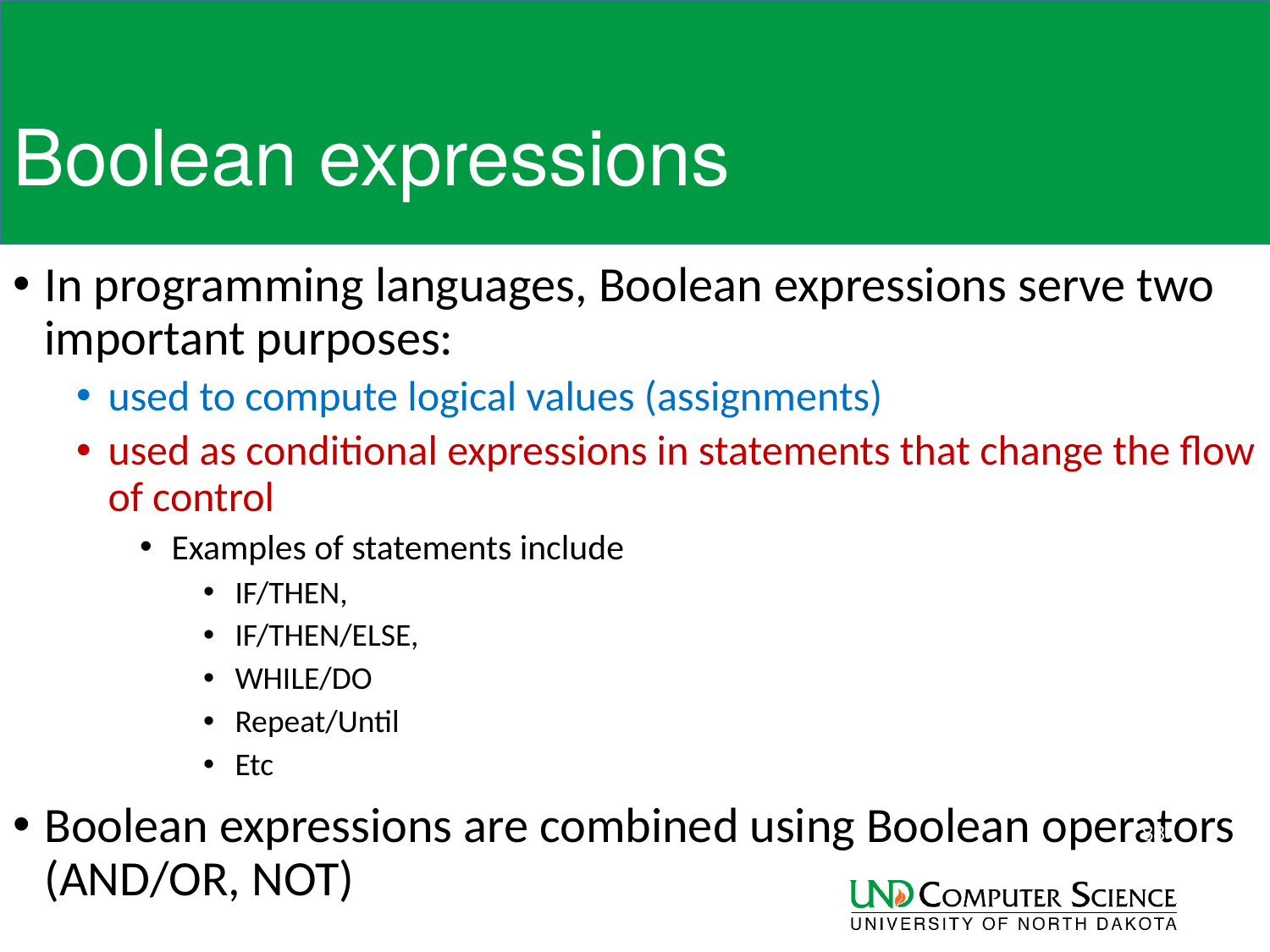

# Boolean expressions
In programming languages, Boolean expressions serve two important purposes:
used to compute logical values (assignments)
used as conditional expressions in statements that change the flow of control
Examples of statements include
IF/THEN,
IF/THEN/ELSE,
WHILE/DO
Repeat/Until
Etc
Boolean expressions are combined using Boolean operators (AND/OR, NOT)
88